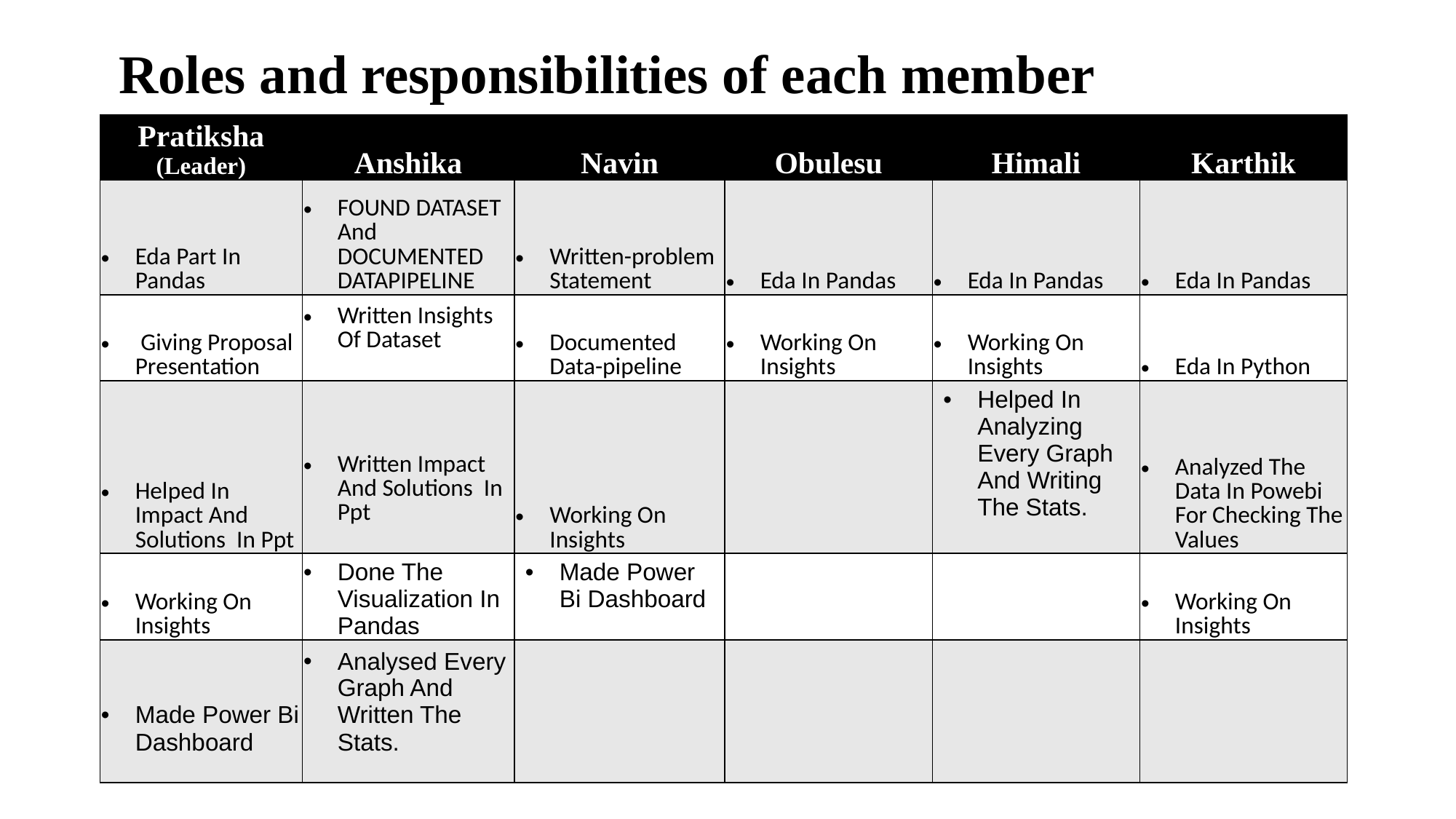

# Roles and responsibilities of each member
| Pratiksha (Leader) | Anshika | Navin | Obulesu | Himali | Karthik |
| --- | --- | --- | --- | --- | --- |
| Eda Part In Pandas | FOUND DATASET And DOCUMENTED DATAPIPELINE | Written-problem Statement | Eda In Pandas | Eda In Pandas | Eda In Pandas |
| Giving Proposal Presentation | Written Insights Of Dataset | Documented Data-pipeline | Working On Insights | Working On Insights | Eda In Python |
| Helped In Impact And Solutions In Ppt | Written Impact And Solutions In Ppt | Working On Insights |  | Helped In Analyzing Every Graph And Writing The Stats. | Analyzed The Data In Powebi For Checking The Values |
| Working On Insights | Done The Visualization In Pandas | Made Power Bi Dashboard |  |  | Working On Insights |
| Made Power Bi Dashboard | Analysed Every Graph And Written The Stats. |  |  |  |  |